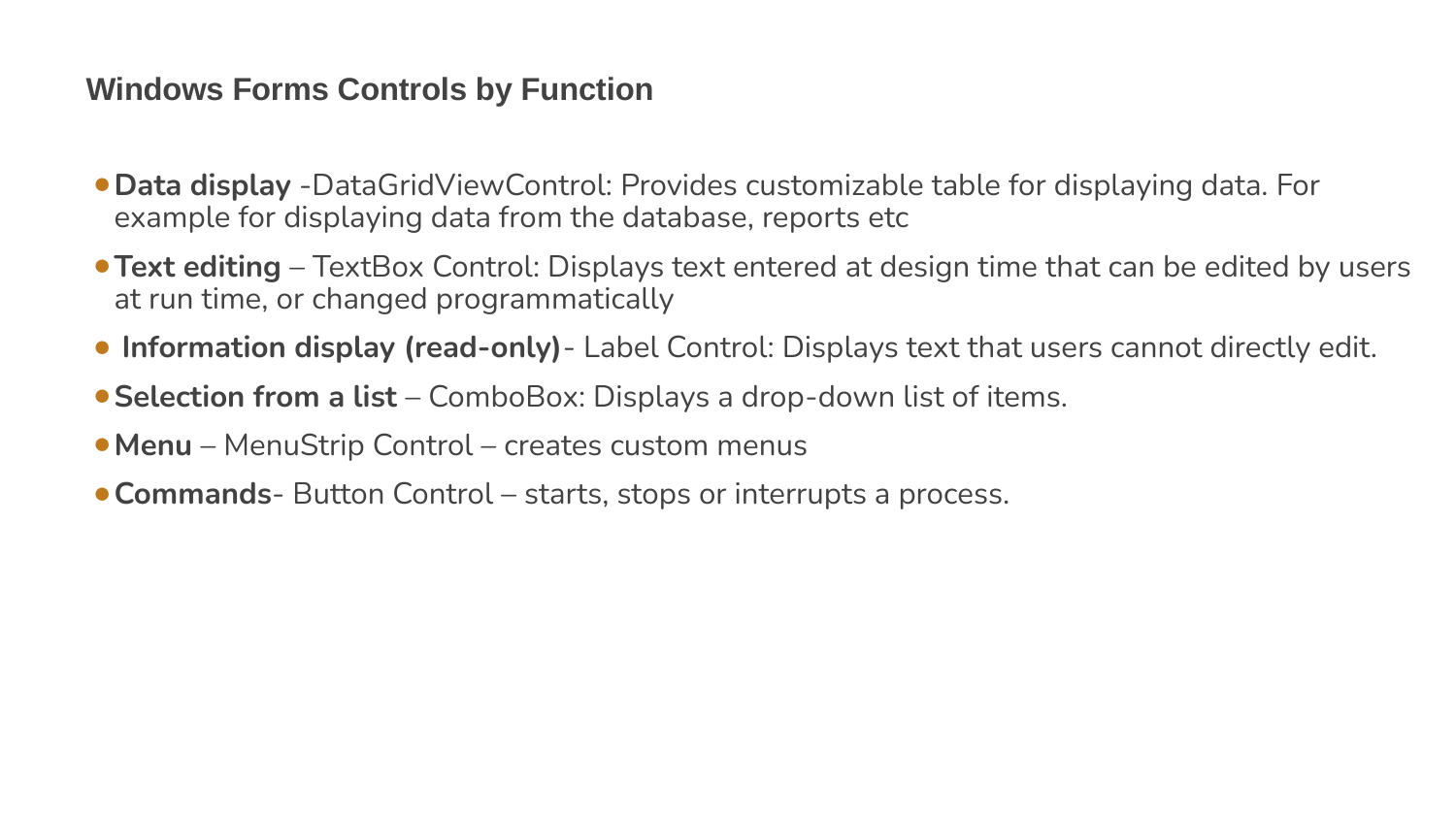

# Windows Forms Controls by Function
Data display -DataGridViewControl: Provides customizable table for displaying data. For example for displaying data from the database, reports etc
Text editing – TextBox Control: Displays text entered at design time that can be edited by users at run time, or changed programmatically
 Information display (read-only)- Label Control: Displays text that users cannot directly edit.
Selection from a list – ComboBox: Displays a drop-down list of items.
Menu – MenuStrip Control – creates custom menus
Commands- Button Control – starts, stops or interrupts a process.